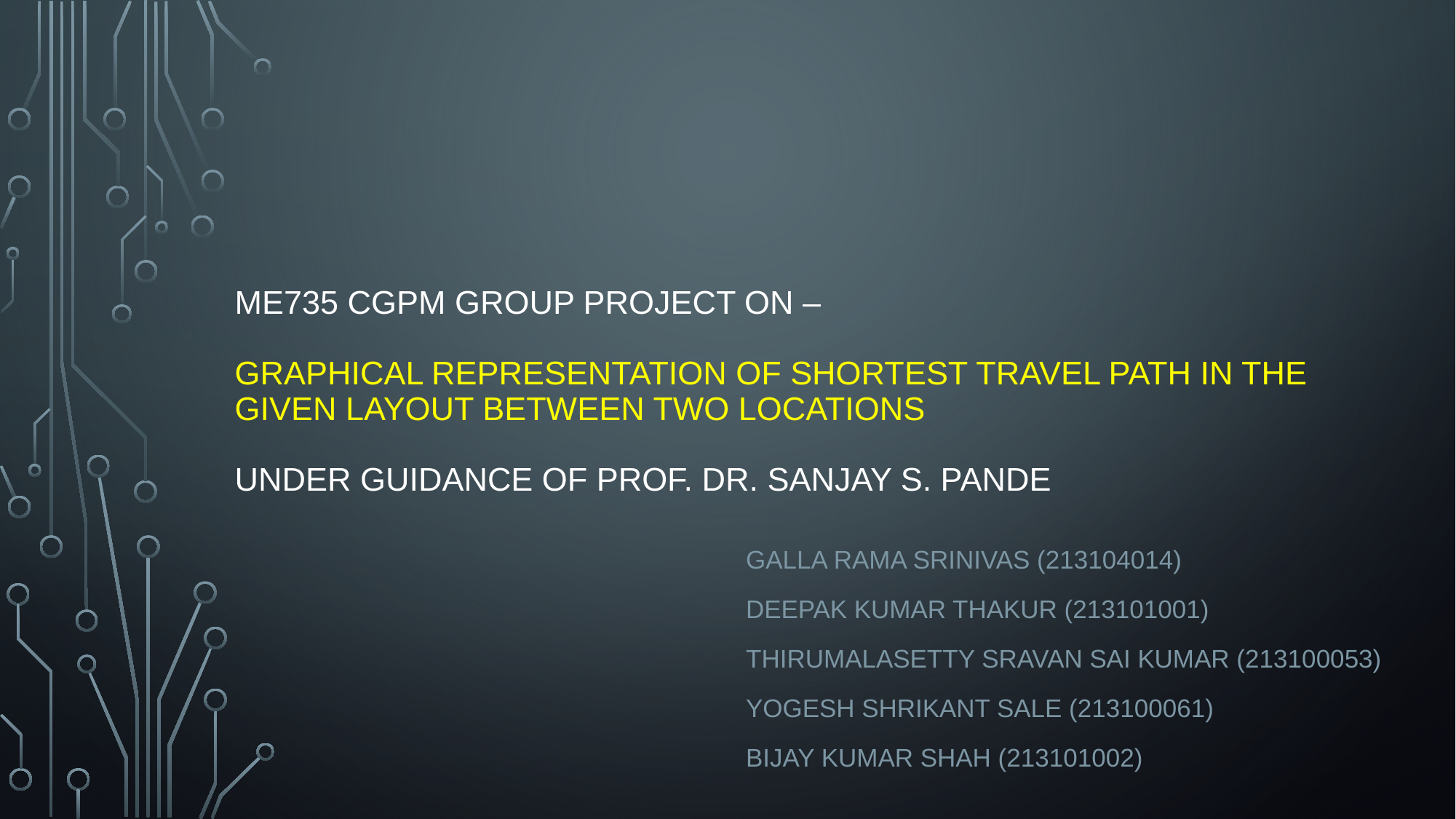

# ME735 CGPM GROUP PROJECT ON – Graphical representation of shortest travel path in the given layout between two locations UNDER GUIDANCE OF PROF. DR. SANJAY S. Pande
Galla Rama Srinivas (213104014)
Deepak Kumar Thakur (213101001)
Thirumalasetty Sravan Sai Kumar (213100053)
Yogesh Shrikant Sale (213100061)
Bijay Kumar Shah (213101002)